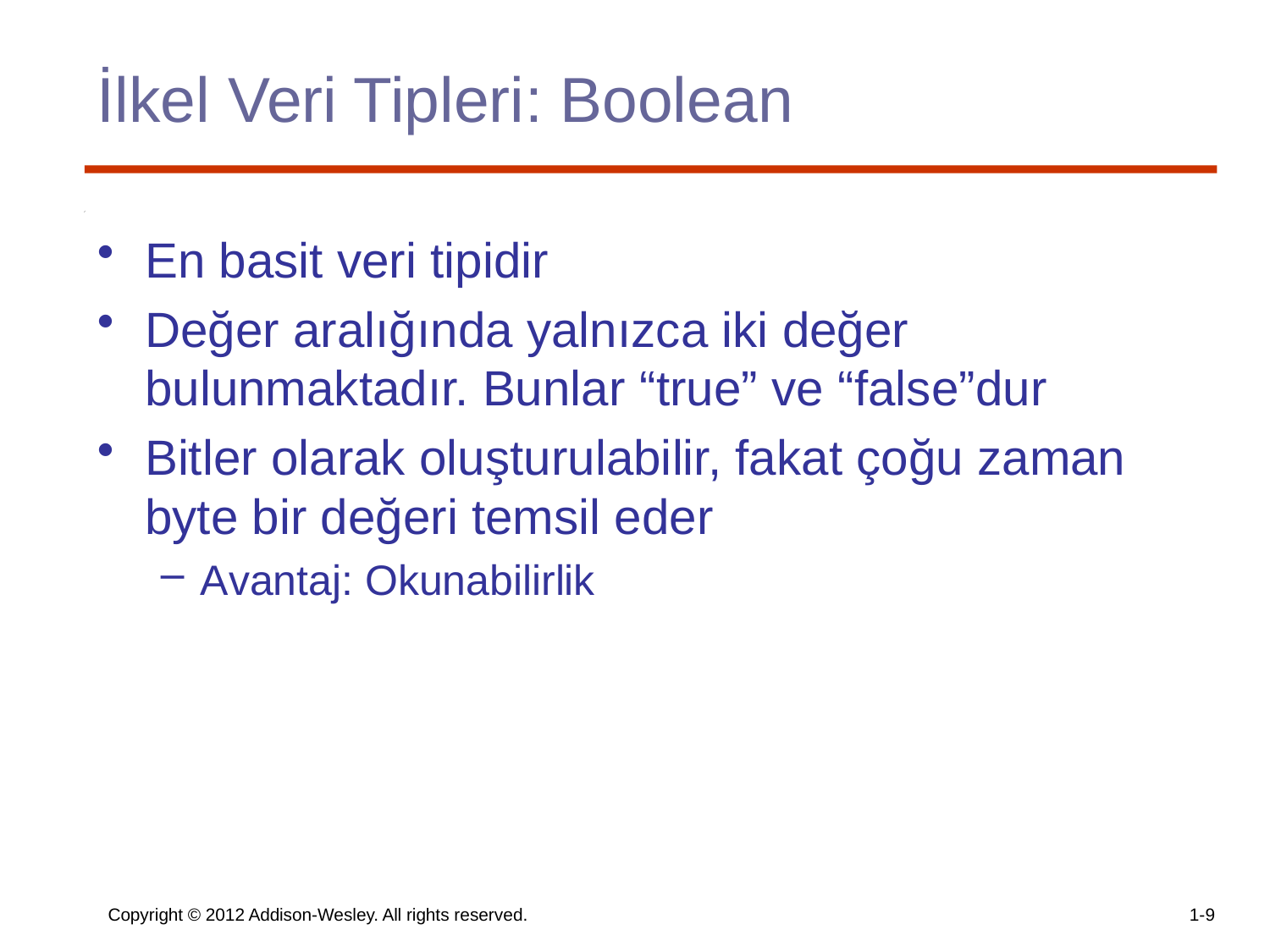

# İlkel Veri Tipleri: Boolean
En basit veri tipidir
Değer aralığında yalnızca iki değer bulunmaktadır. Bunlar “true” ve “false”dur
Bitler olarak oluşturulabilir, fakat çoğu zaman byte bir değeri temsil eder
Avantaj: Okunabilirlik

Copyright © 2012 Addison-Wesley. All rights reserved.
1-9